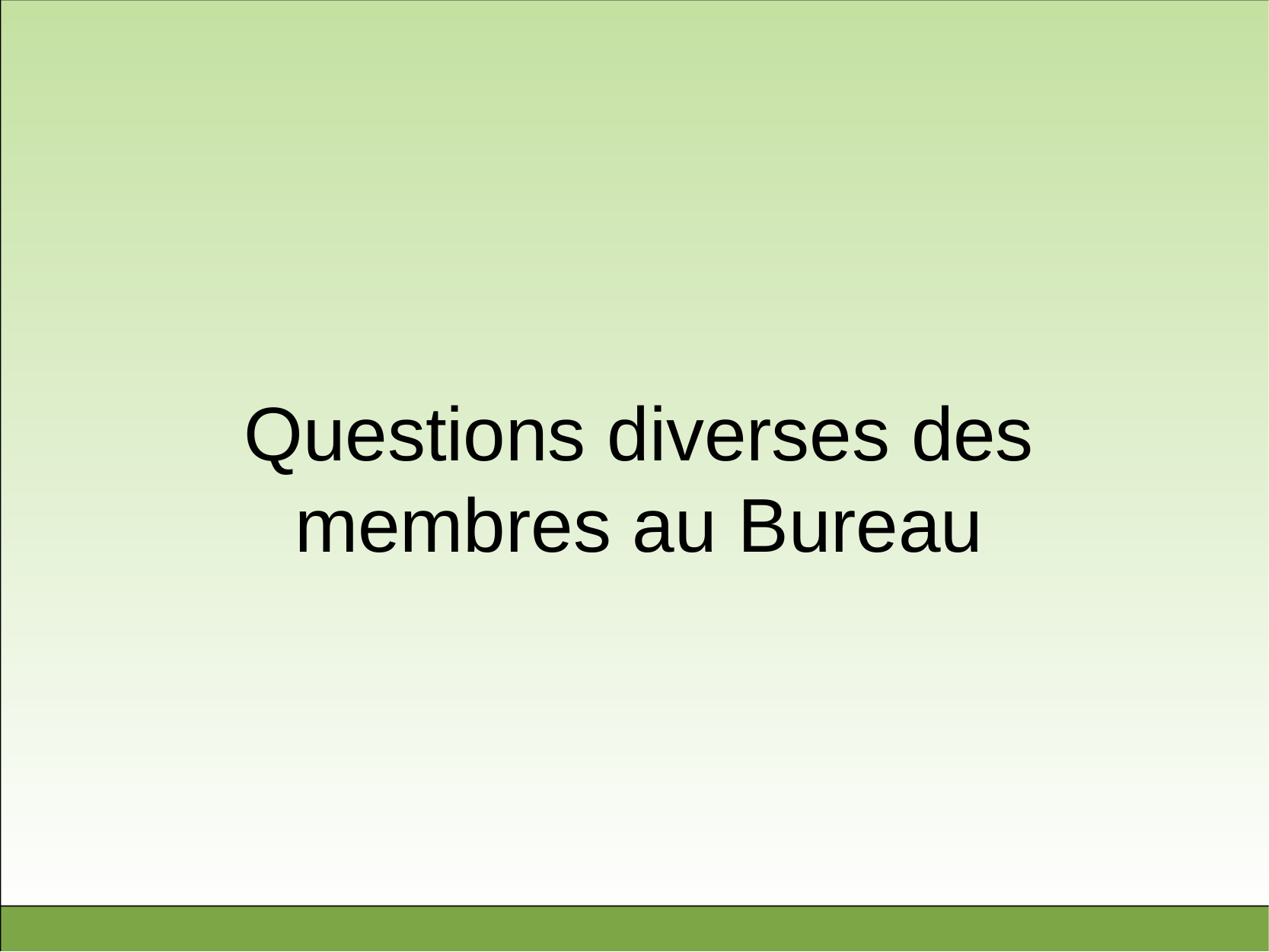

# Questions diverses des membres au Bureau